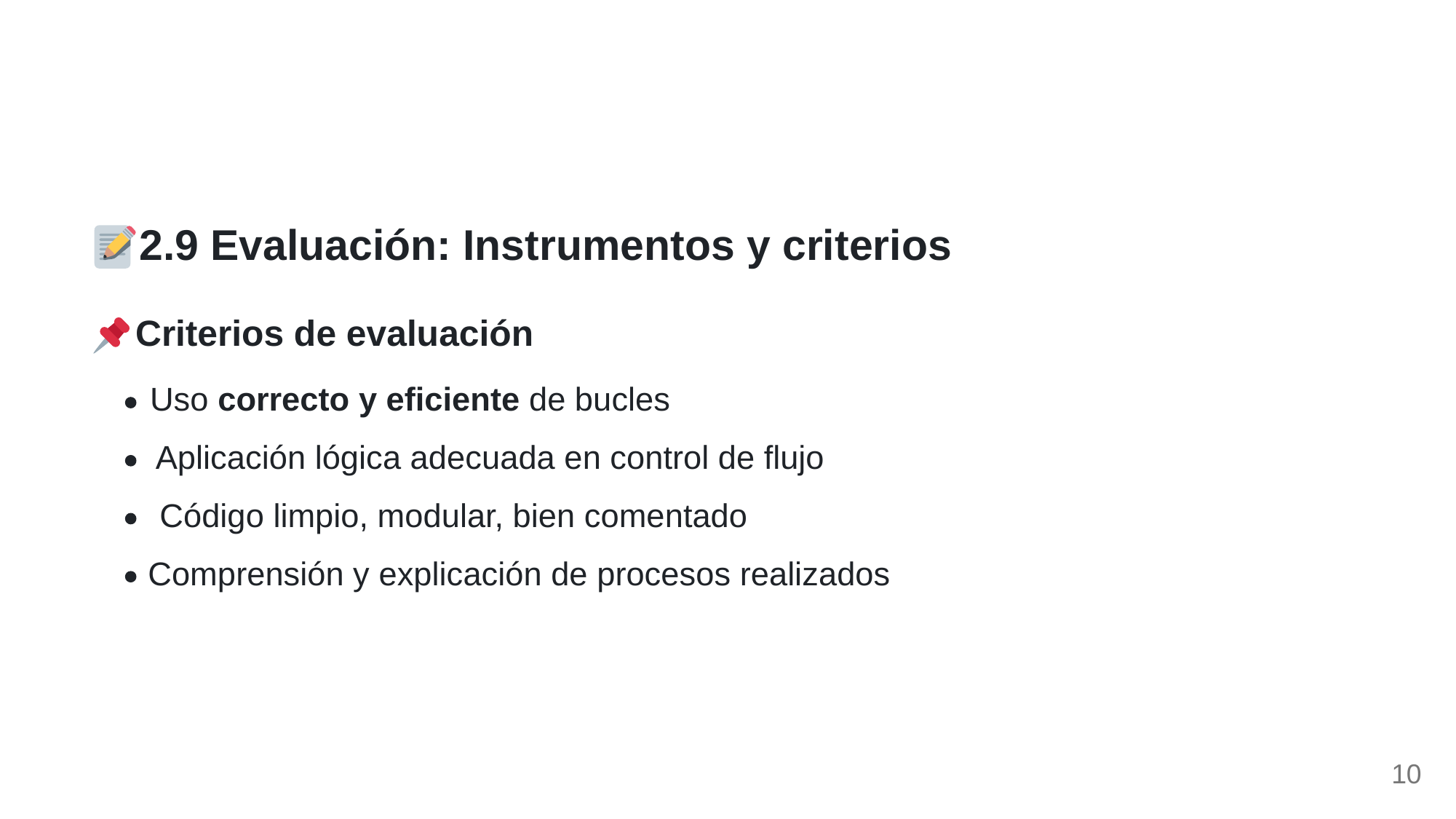

2.9 Evaluación: Instrumentos y criterios

 Criterios de evaluación

Uso correcto y eficiente de bucles

Aplicación lógica adecuada en control de flujo

Código limpio, modular, bien comentado

Comprensión y explicación de procesos realizados

10